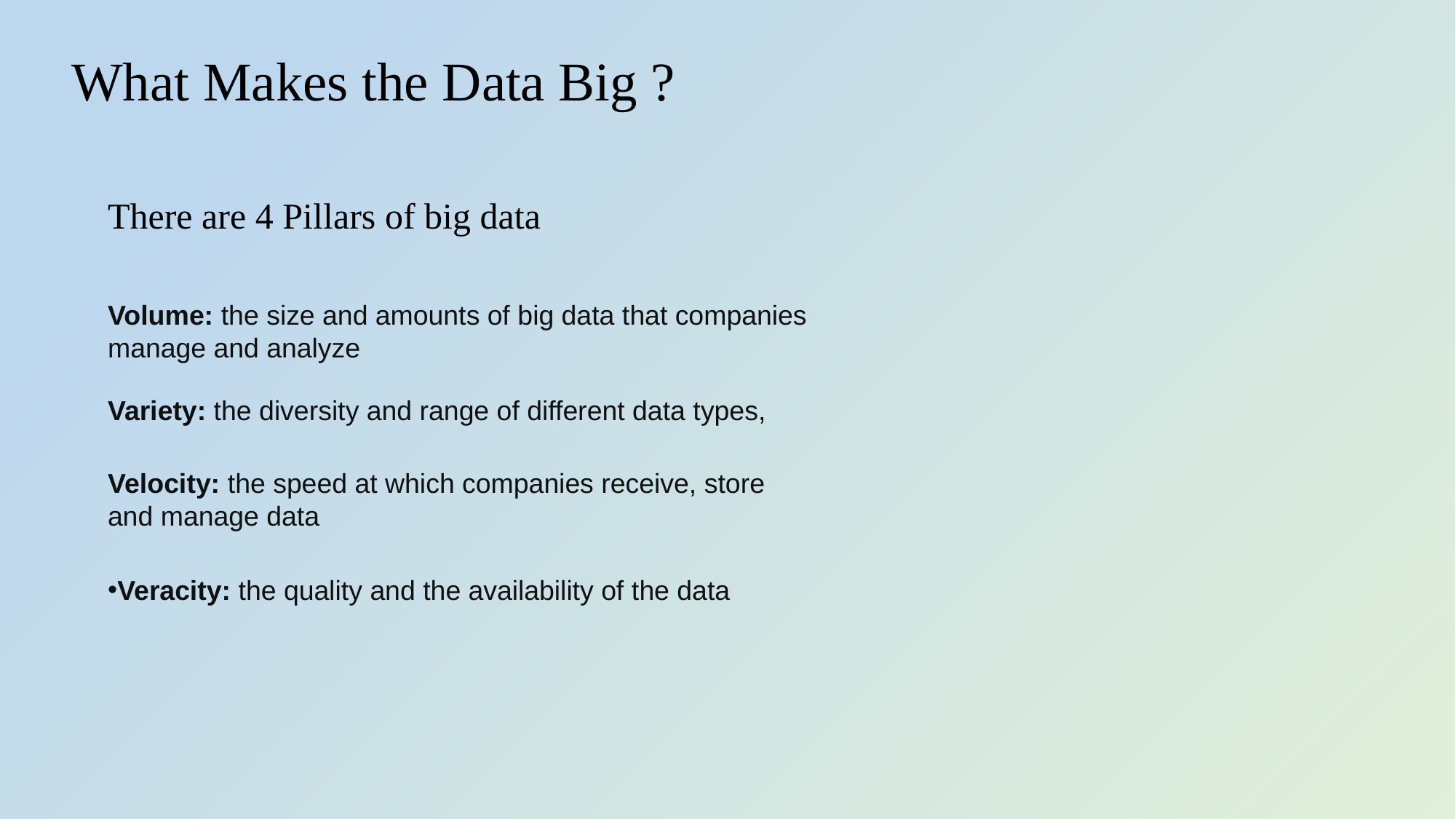

# What Makes the Data Big ?
There are 4 Pillars of big data
Volume: the size and amounts of big data that companies manage and analyze
Variety: the diversity and range of different data types,
Velocity: the speed at which companies receive, store and manage data
Veracity: the quality and the availability of the data